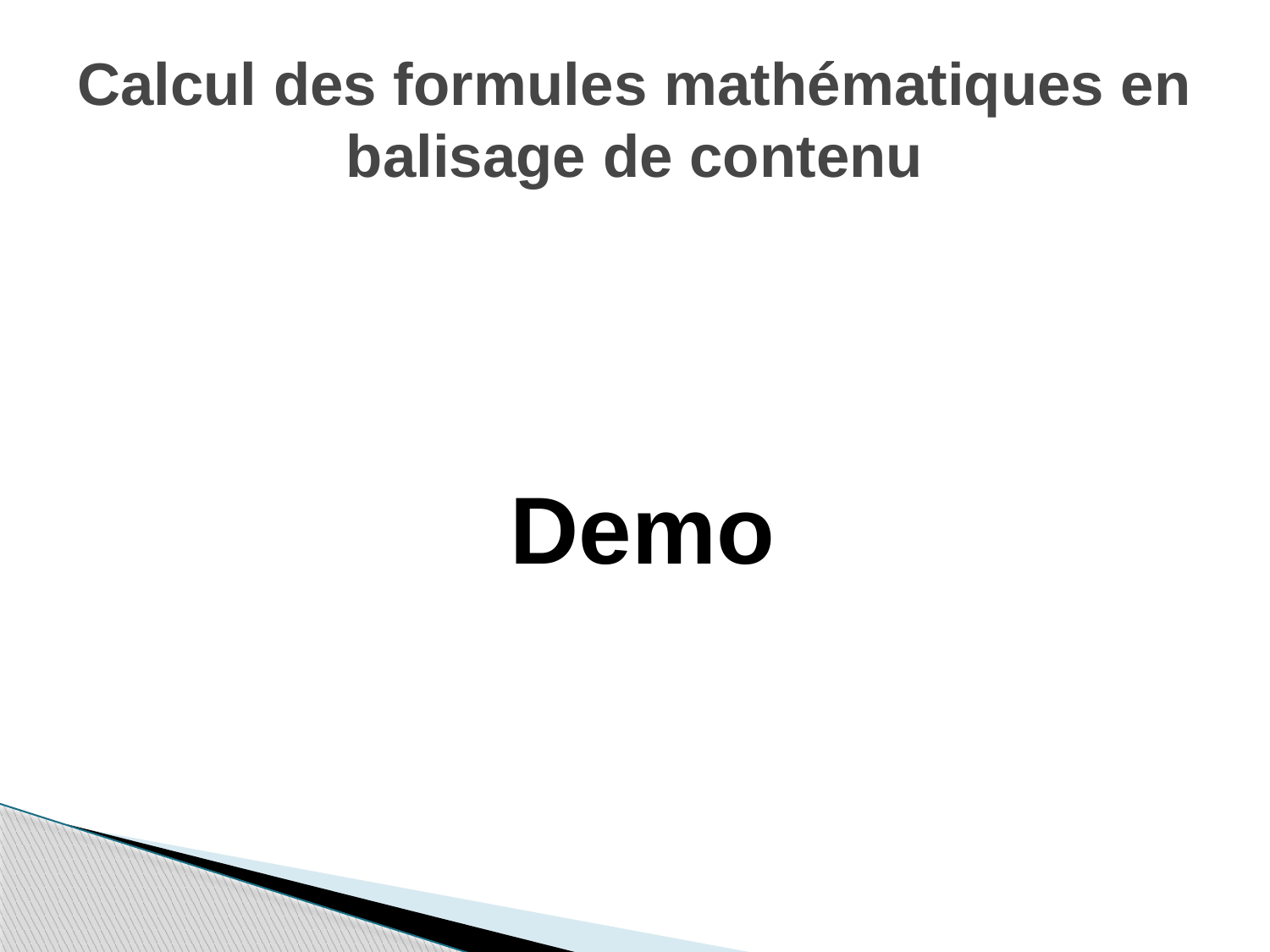

# Calcul des formules mathématiques en balisage de contenu

Demo